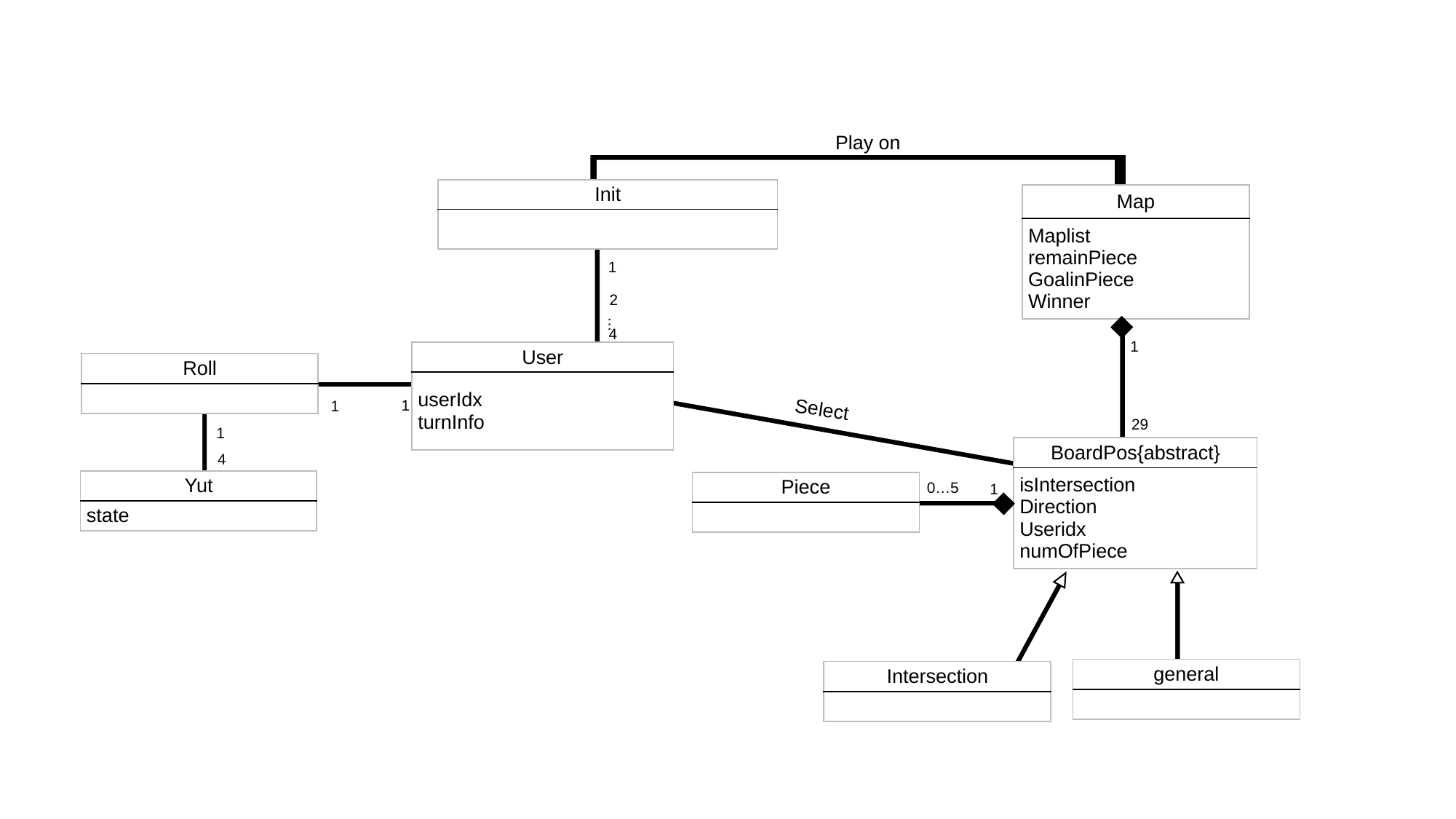

Play on

| Init |
| --- |
|  |
| Map |
| --- |
| Maplist remainPiece GoalinPiece Winner |
1

2
…
4
1

29

| User |
| --- |
| userIdx turnInfo |
| Roll |
| --- |
|  |

1
1
Select

1

| BoardPos{abstract} |
| --- |
| isIntersection Direction Useridx numOfPiece |
4
| Yut |
| --- |
| state |
| Piece |
| --- |
|  |
0…5
1

| general |
| --- |
|  |
| Intersection |
| --- |
|  |